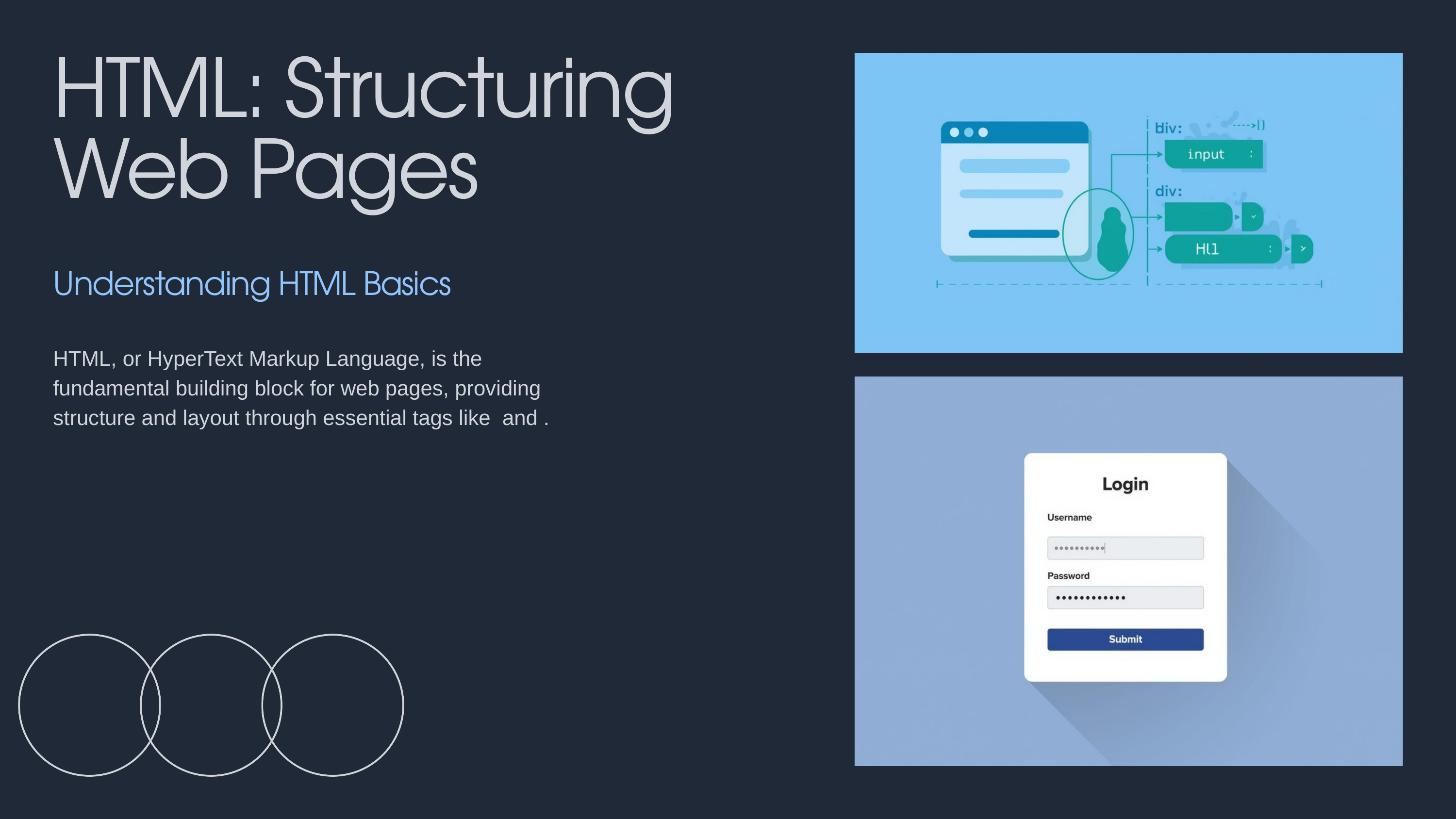

HTML: Structuring Web Pages
Understanding HTML Basics
HTML, or HyperText Markup Language, is the fundamental building block for web pages, providing structure and layout through essential tags like  and .